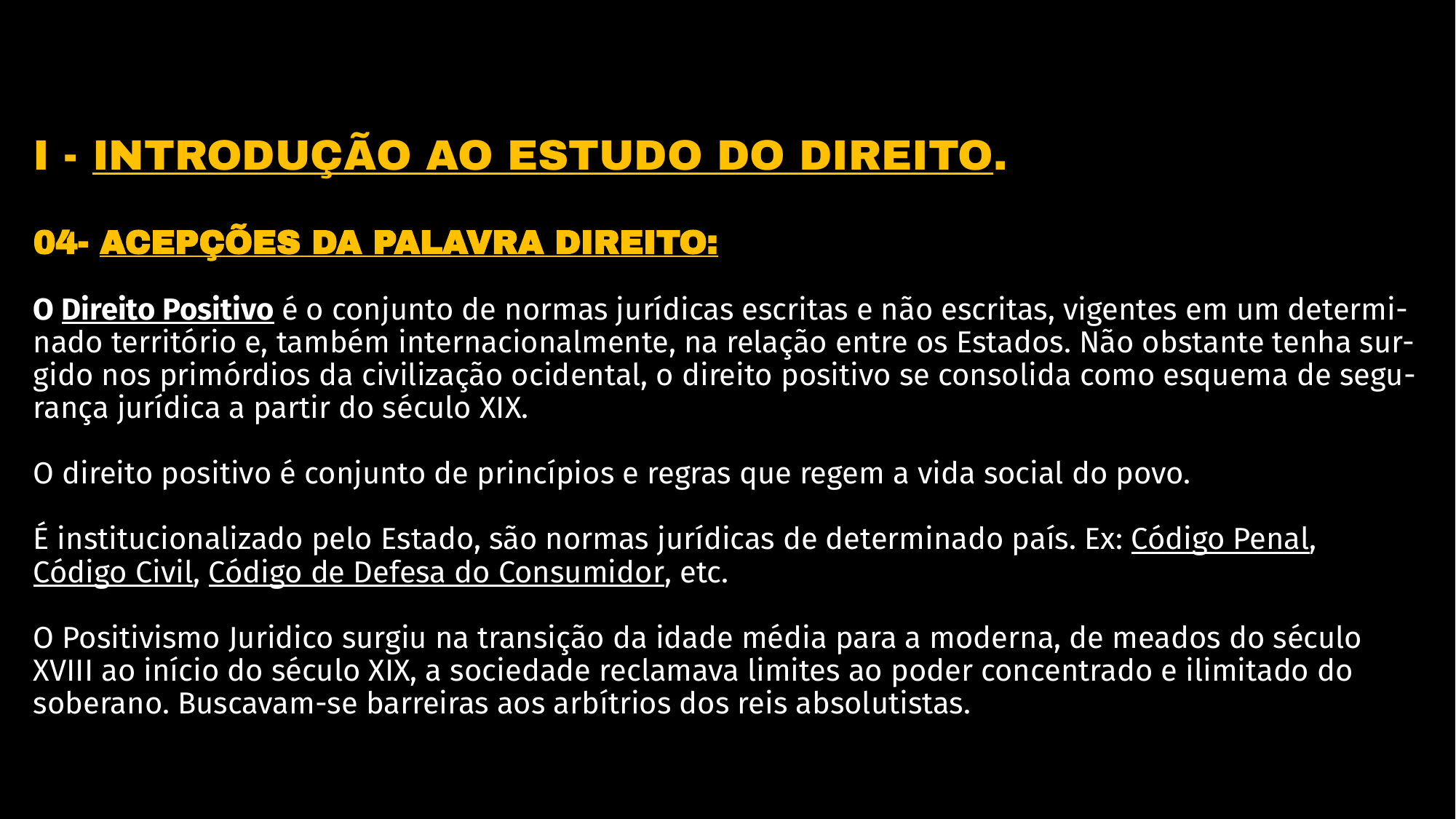

# I - Introdução ao Estudo do Direito. 04- Acepções da palavra DIREITO: O Direito Positivo é o conjunto de normas jurídicas escritas e não escritas, vigentes em um determi-nado território e, também internacionalmente, na relação entre os Estados. Não obstante tenha sur-gido nos primórdios da civilização ocidental, o direito positivo se consolida como esquema de segu-rança jurídica a partir do século XIX. O direito positivo é conjunto de princípios e regras que regem a vida social do povo. É institucionalizado pelo Estado, são normas jurídicas de determinado país. Ex: Código Penal, Código Civil, Código de Defesa do Consumidor, etc. O Positivismo Juridico surgiu na transição da idade média para a moderna, de meados do século XVIII ao início do século XIX, a sociedade reclamava limites ao poder concentrado e ilimitado do soberano. Buscavam-se barreiras aos arbítrios dos reis absolutistas.